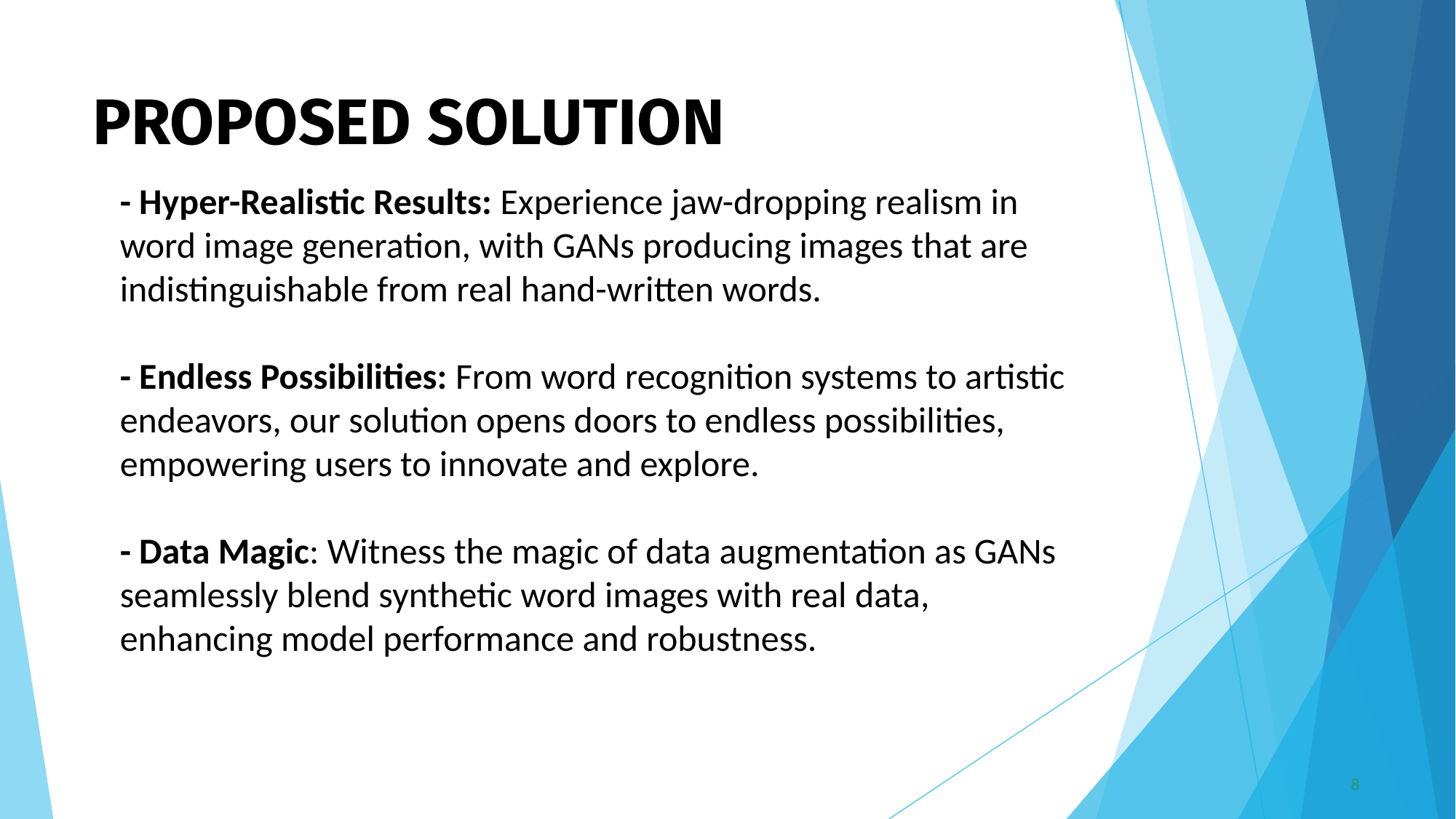

# PROPOSED SOLUTION
- Hyper-Realistic Results: Experience jaw-dropping realism in word image generation, with GANs producing images that are indistinguishable from real hand-written words.

- Endless Possibilities: From word recognition systems to artistic endeavors, our solution opens doors to endless possibilities, empowering users to innovate and explore.

- Data Magic: Witness the magic of data augmentation as GANs seamlessly blend synthetic word images with real data, enhancing model performance and robustness.

8